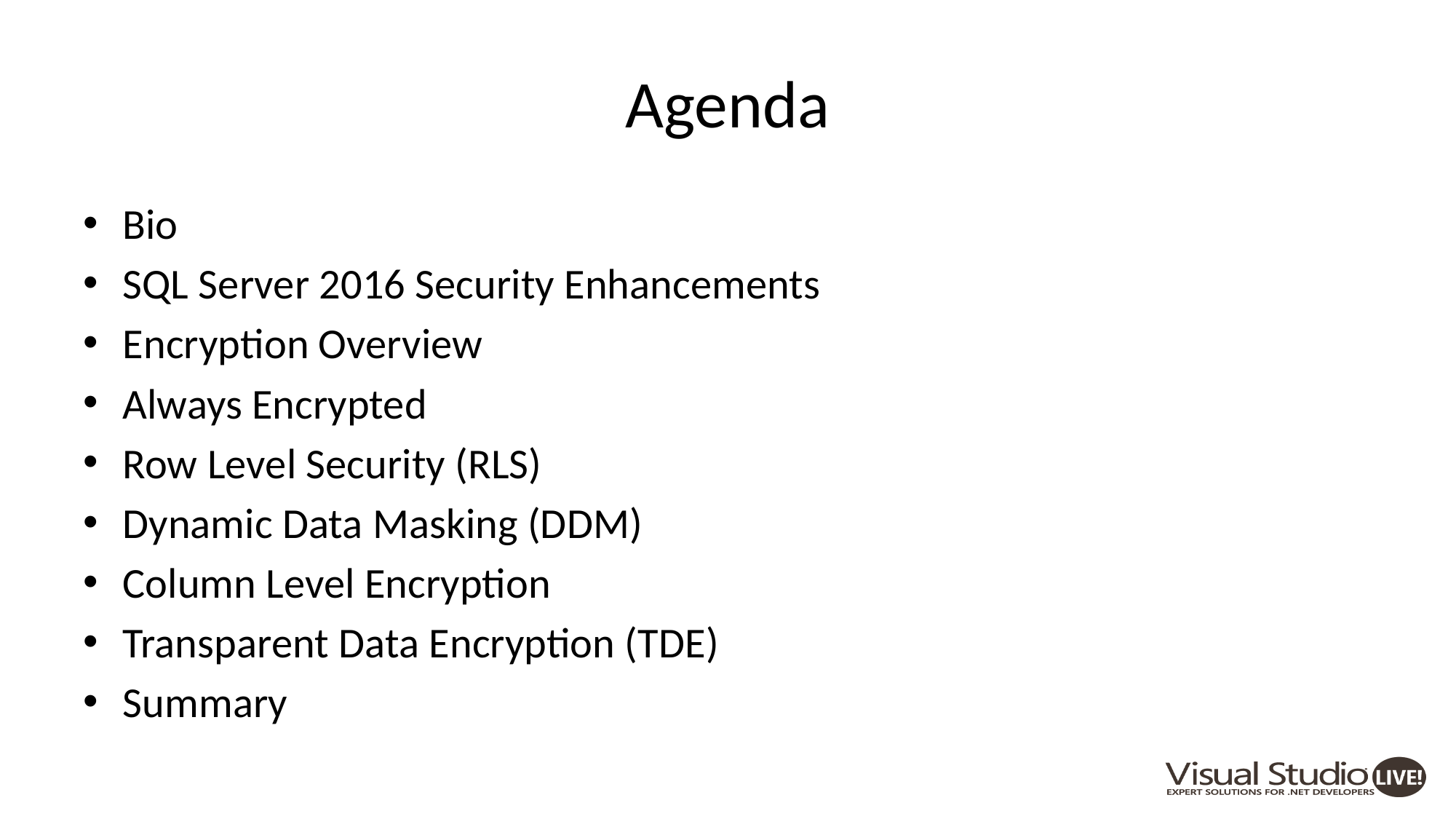

# Agenda
Bio
SQL Server 2016 Security Enhancements
Encryption Overview
Always Encrypted
Row Level Security (RLS)
Dynamic Data Masking (DDM)
Column Level Encryption
Transparent Data Encryption (TDE)
Summary